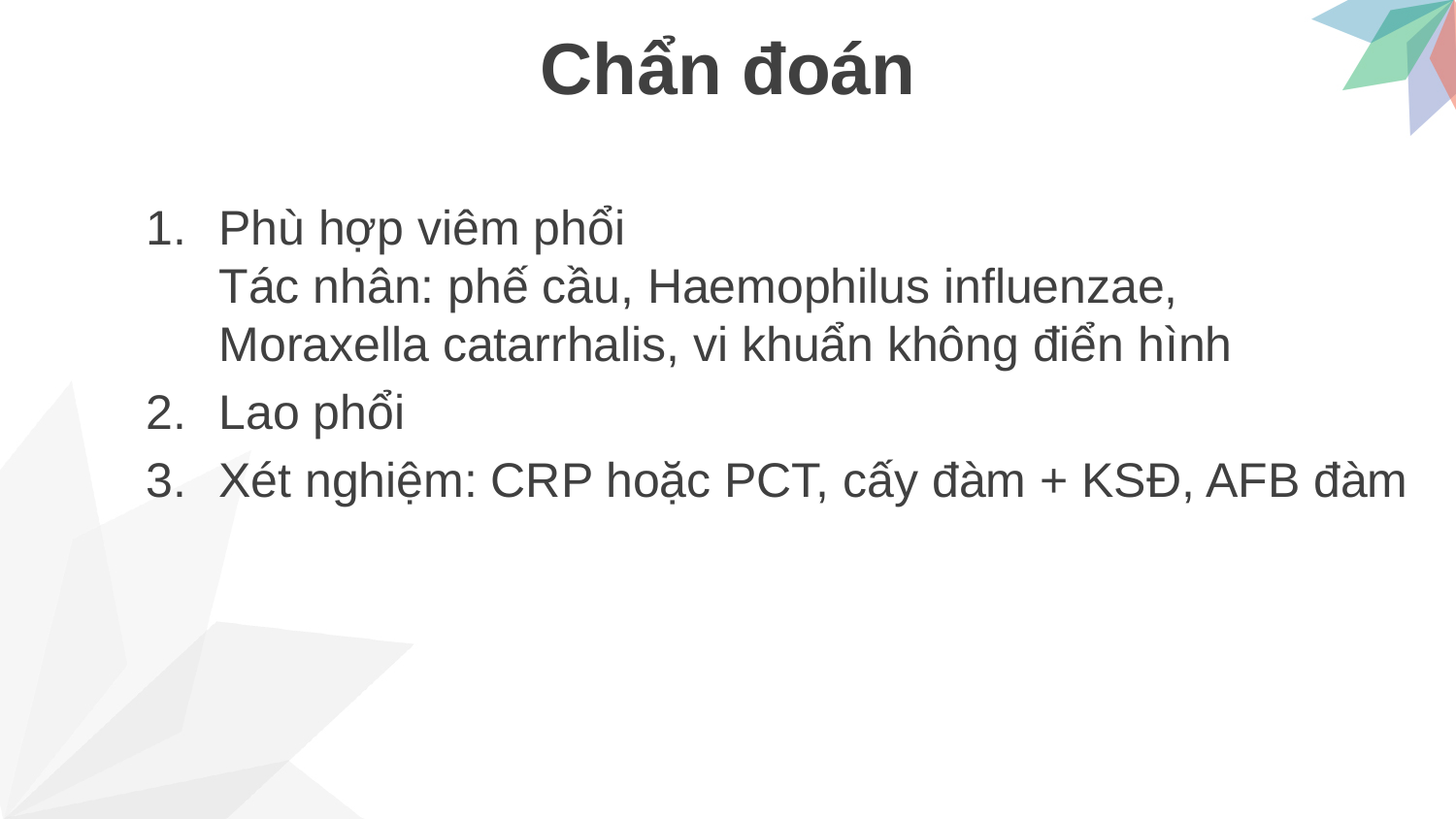

Chẩn đoán
Phù hợp viêm phổi
Tác nhân: phế cầu, Haemophilus influenzae,
Moraxella catarrhalis, vi khuẩn không điển hình
Lao phổi
Xét nghiệm: CRP hoặc PCT, cấy đàm + KSĐ, AFB đàm